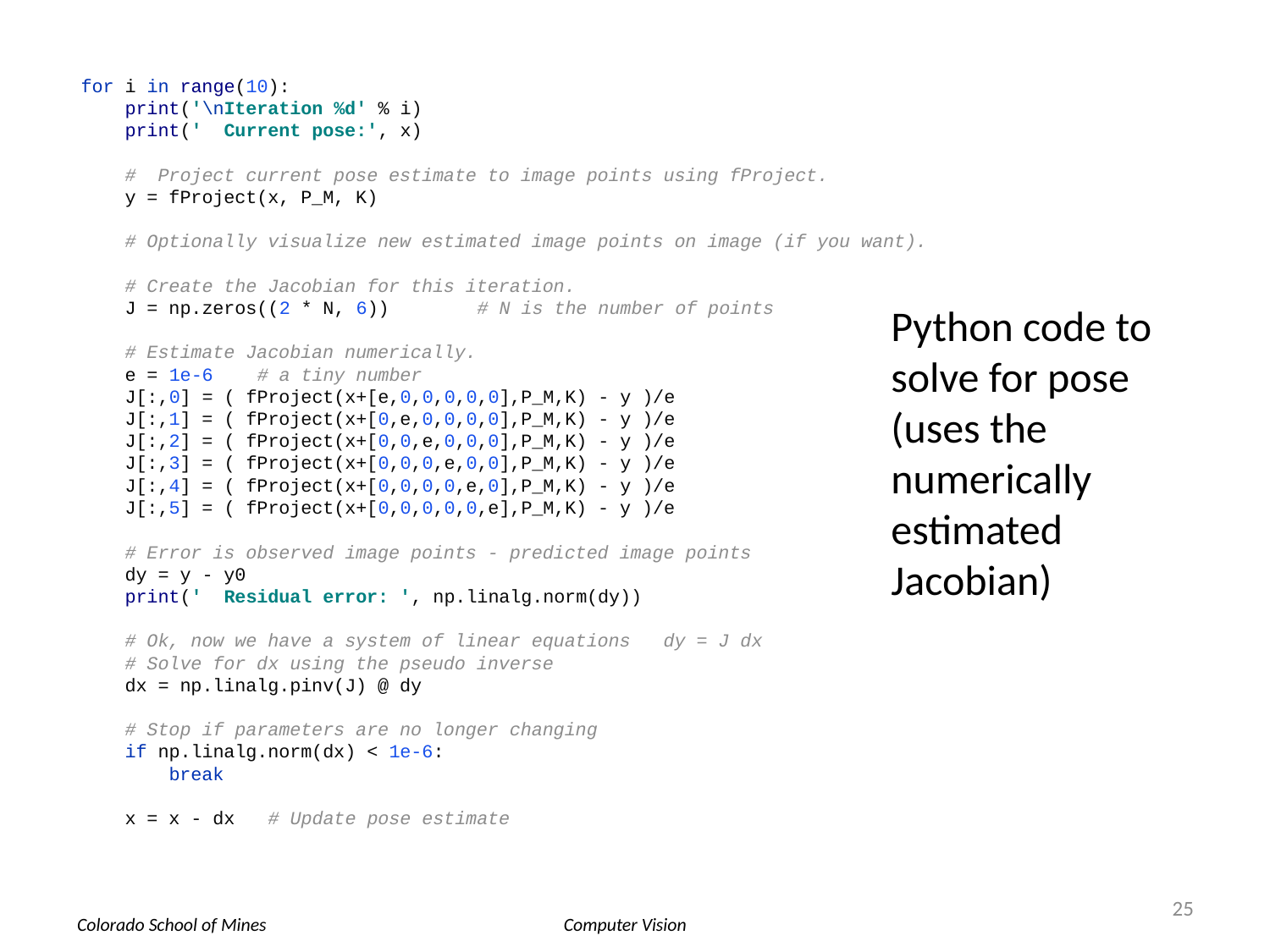

for i in range(10):
    print('\nIteration %d' % i)
    print('  Current pose:', x)
    #  Project current pose estimate to image points using fProject.
    y = fProject(x, P_M, K)
    # Optionally visualize new estimated image points on image (if you want).
    # Create the Jacobian for this iteration.
    J = np.zeros((2 * N, 6))        # N is the number of points
    # Estimate Jacobian numerically.
    e = 1e-6    # a tiny number
    J[:,0] = ( fProject(x+[e,0,0,0,0,0],P_M,K) - y )/e
    J[:,1] = ( fProject(x+[0,e,0,0,0,0],P_M,K) - y )/e
    J[:,2] = ( fProject(x+[0,0,e,0,0,0],P_M,K) - y )/e
    J[:,3] = ( fProject(x+[0,0,0,e,0,0],P_M,K) - y )/e
    J[:,4] = ( fProject(x+[0,0,0,0,e,0],P_M,K) - y )/e
    J[:,5] = ( fProject(x+[0,0,0,0,0,e],P_M,K) - y )/e
    # Error is observed image points - predicted image points
    dy = y - y0
    print('  Residual error: ', np.linalg.norm(dy))
    # Ok, now we have a system of linear equations   dy = J dx
    # Solve for dx using the pseudo inverse
    dx = np.linalg.pinv(J) @ dy
    # Stop if parameters are no longer changing
    if np.linalg.norm(dx) < 1e-6:
        break
    x = x - dx   # Update pose estimate
# Python code to solve for pose (uses the numerically estimated Jacobian)
25